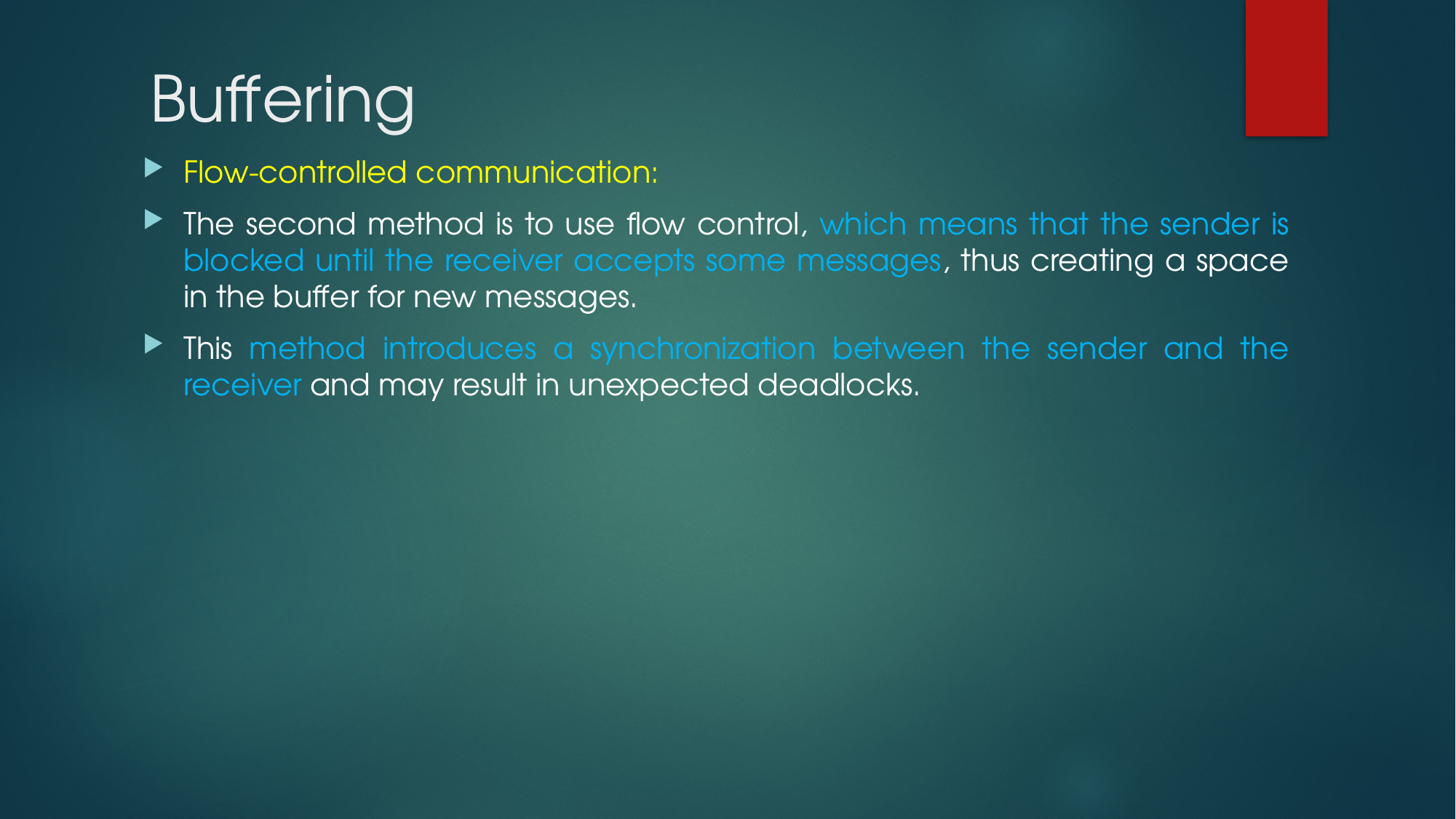

# Buffering
Flow-controlled communication:
The second method is to use flow control, which means that the sender is blocked until the receiver accepts some messages, thus creating a space in the buffer for new messages.
This method introduces a synchronization between the sender and the receiver and may result in unexpected deadlocks.